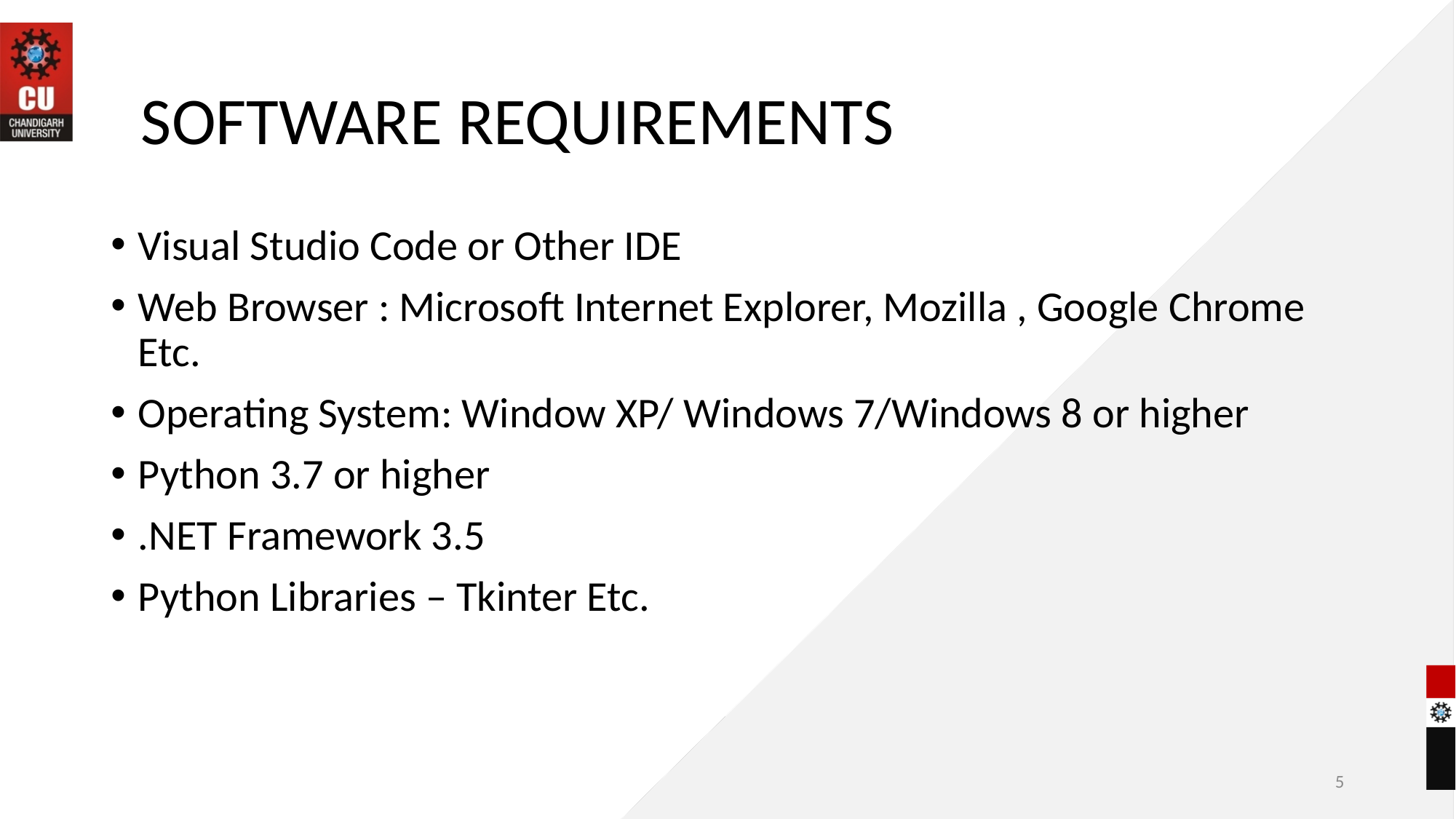

# SOFTWARE REQUIREMENTS
Visual Studio Code or Other IDE
Web Browser : Microsoft Internet Explorer, Mozilla , Google Chrome Etc.
Operating System: Window XP/ Windows 7/Windows 8 or higher
Python 3.7 or higher
.NET Framework 3.5
Python Libraries – Tkinter Etc.

5